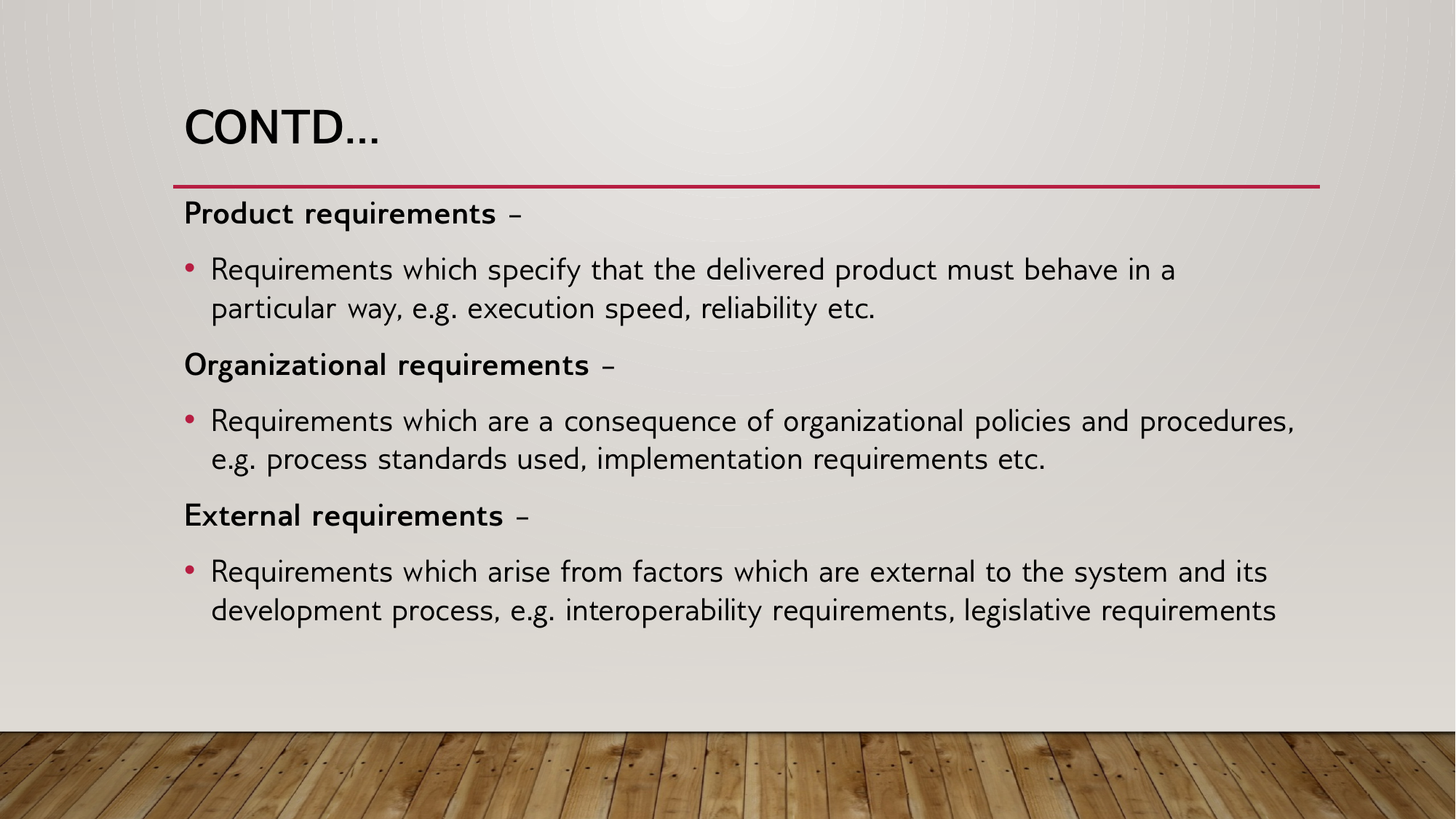

# Contd…
Product requirements –
Requirements which specify that the delivered product must behave in a particular way, e.g. execution speed, reliability etc.
Organizational requirements –
Requirements which are a consequence of organizational policies and procedures, e.g. process standards used, implementation requirements etc.
External requirements –
Requirements which arise from factors which are external to the system and its development process, e.g. interoperability requirements, legislative requirements